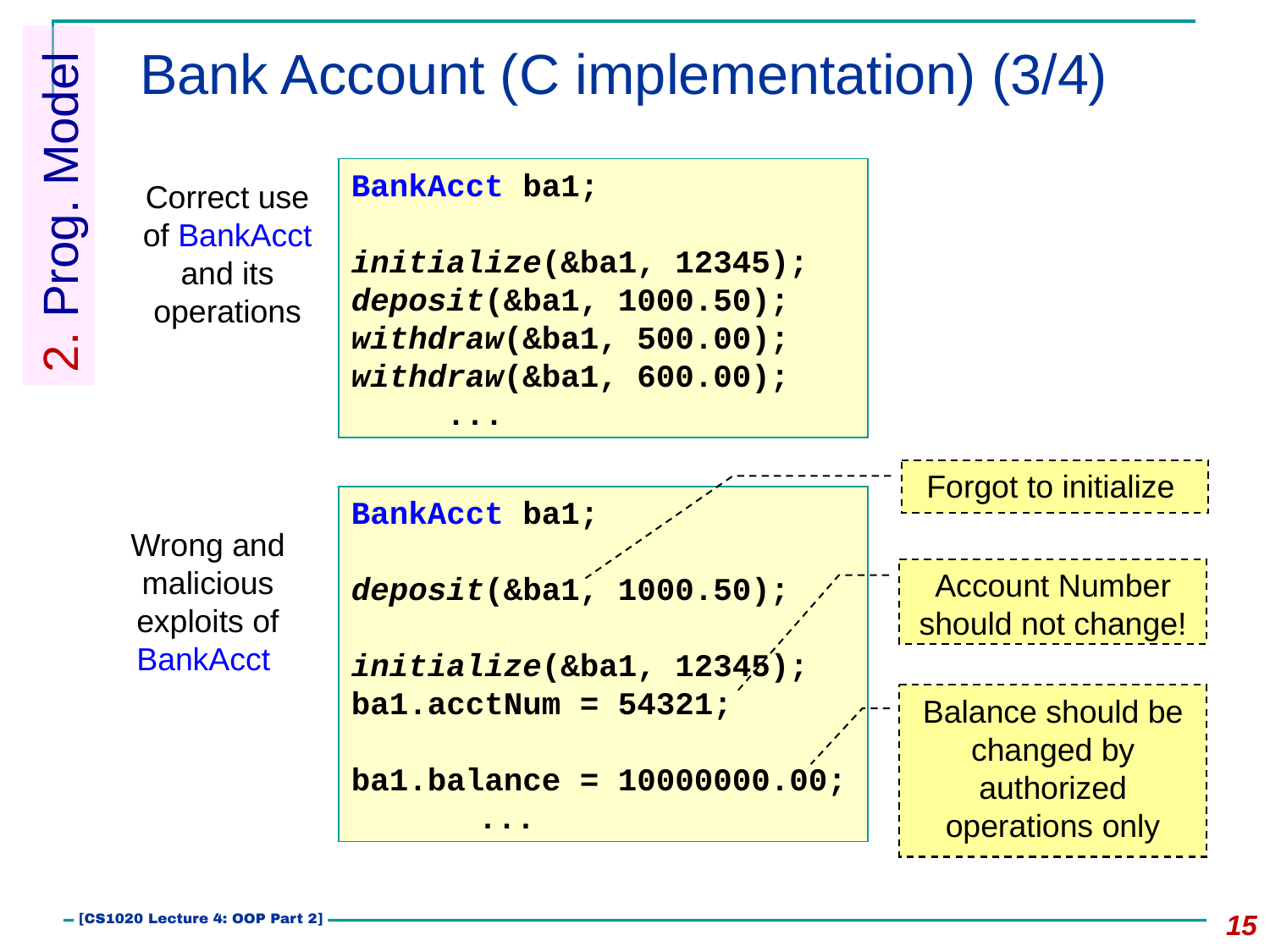

# Bank Account (C implementation) (3/4)
BankAcct ba1;

initialize(&ba1, 12345);
deposit(&ba1, 1000.50);
withdraw(&ba1, 500.00);
withdraw(&ba1, 600.00);
     ...
2. Prog. Model
Correct use of BankAcct and its operations
Forgot to initialize
BankAcct ba1;

deposit(&ba1, 1000.50);

initialize(&ba1, 12345);
ba1.acctNum = 54321;

ba1.balance = 10000000.00;
	...
Wrong and malicious exploits of BankAcct
Account Number should not change!
Balance should be changed by authorized operations only
15
[CS1020 Lecture 4: OOP Part 2]